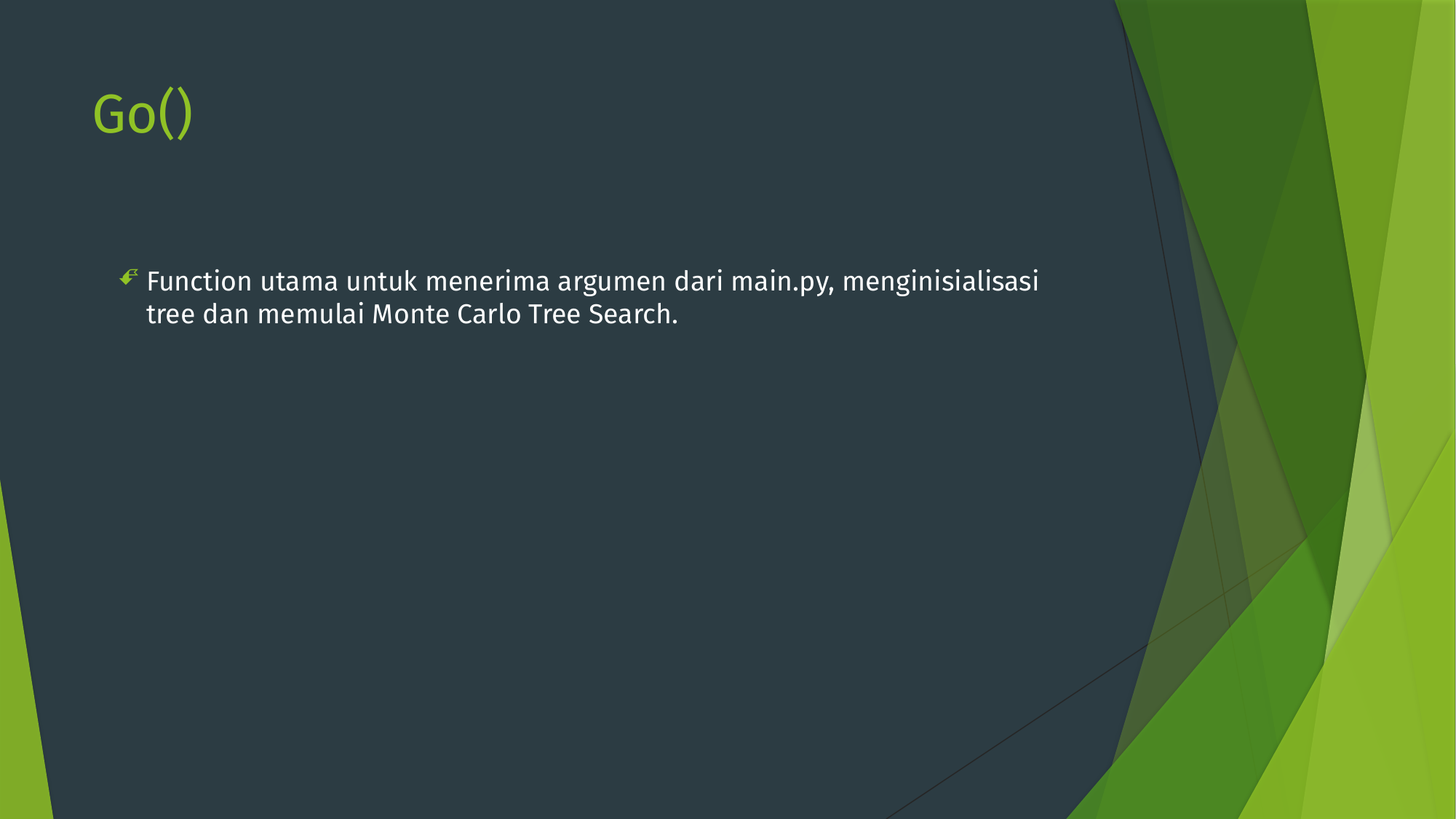

# Go()
Function utama untuk menerima argumen dari main.py, menginisialisasi tree dan memulai Monte Carlo Tree Search.